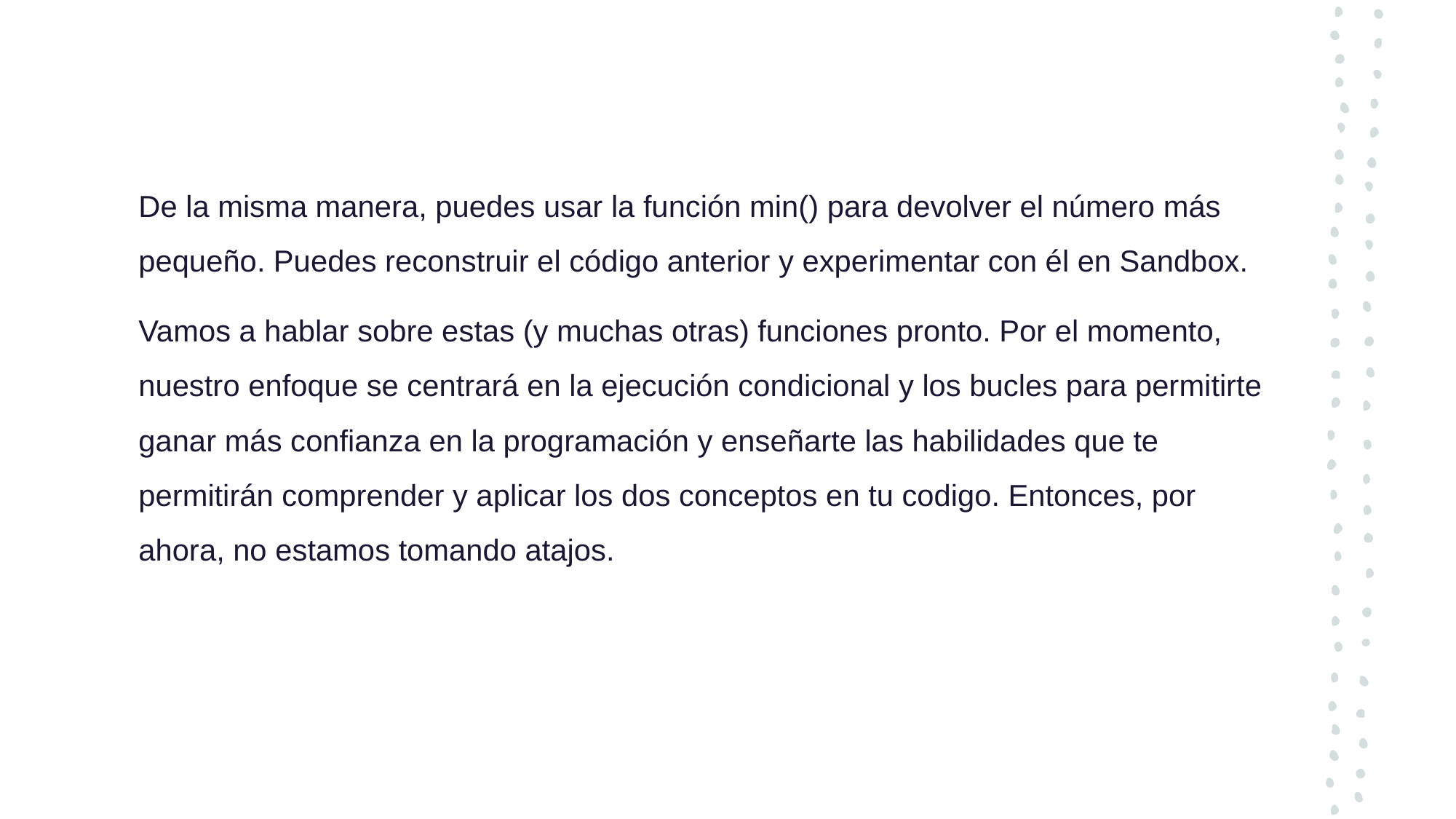

De la misma manera, puedes usar la función min() para devolver el número más pequeño. Puedes reconstruir el código anterior y experimentar con él en Sandbox.
Vamos a hablar sobre estas (y muchas otras) funciones pronto. Por el momento, nuestro enfoque se centrará en la ejecución condicional y los bucles para permitirte ganar más confianza en la programación y enseñarte las habilidades que te permitirán comprender y aplicar los dos conceptos en tu codigo. Entonces, por ahora, no estamos tomando atajos.